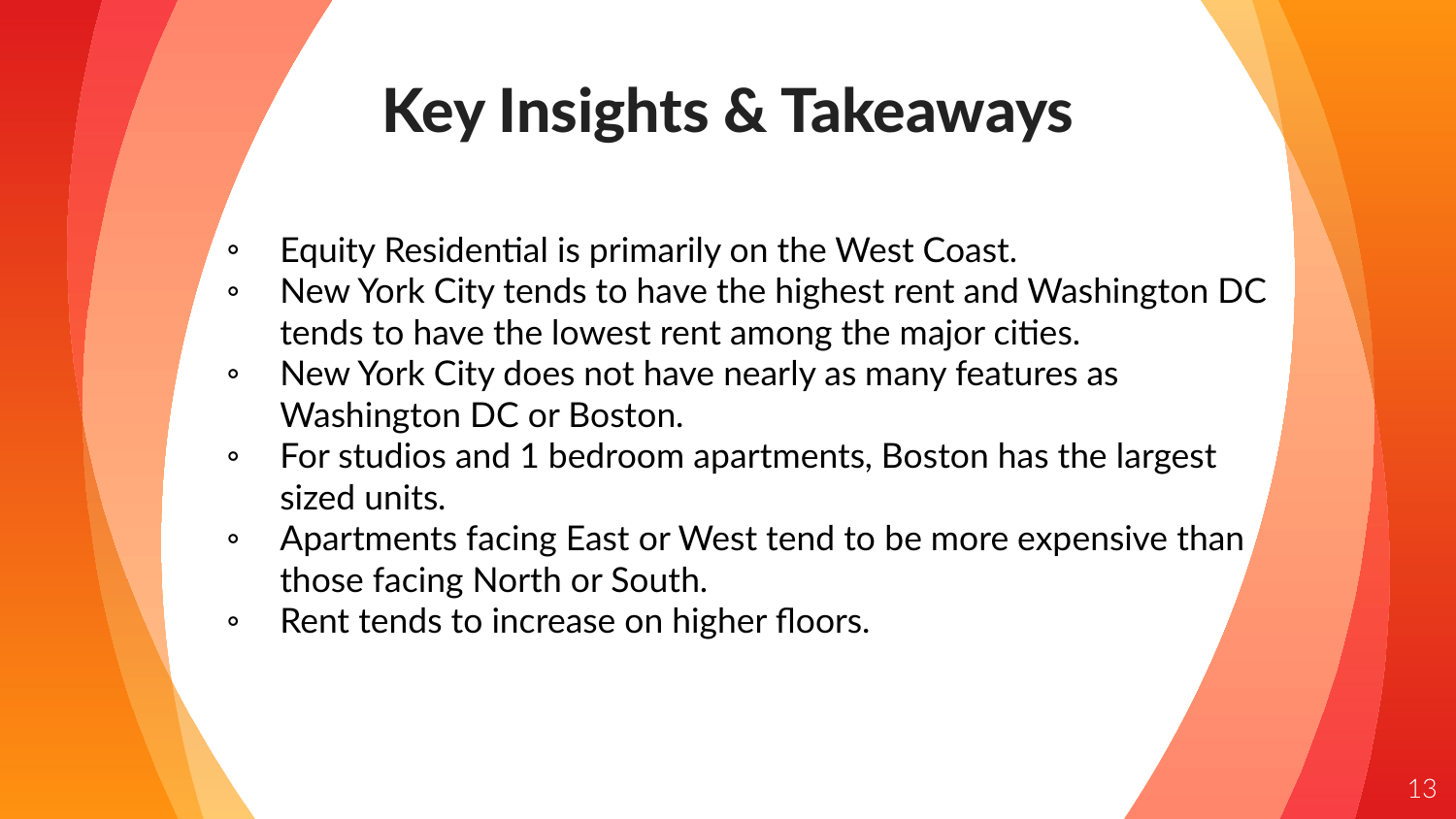

Key Insights & Takeaways

Equity Residential is primarily on the West Coast.
New York City tends to have the highest rent and Washington DC tends to have the lowest rent among the major cities.
New York City does not have nearly as many features as Washington DC or Boston.
For studios and 1 bedroom apartments, Boston has the largest sized units.
Apartments facing East or West tend to be more expensive than those facing North or South.
Rent tends to increase on higher floors.
13